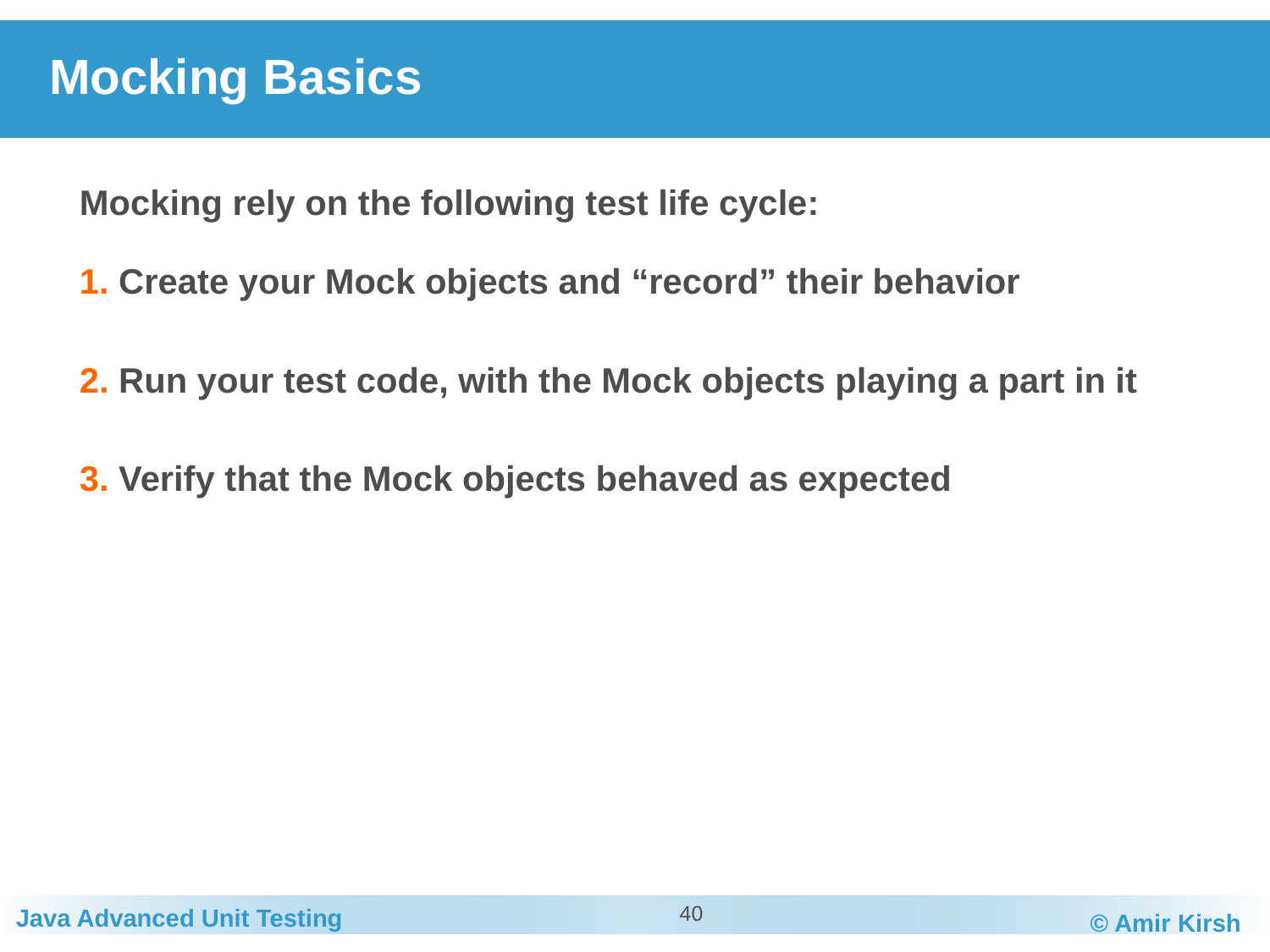

# Mocking Basics
	Mocking rely on the following test life cycle:

	1. Create your Mock objects and “record” their behavior

	2. Run your test code, with the Mock objects playing a part in it

	3. Verify that the Mock objects behaved as expected
40